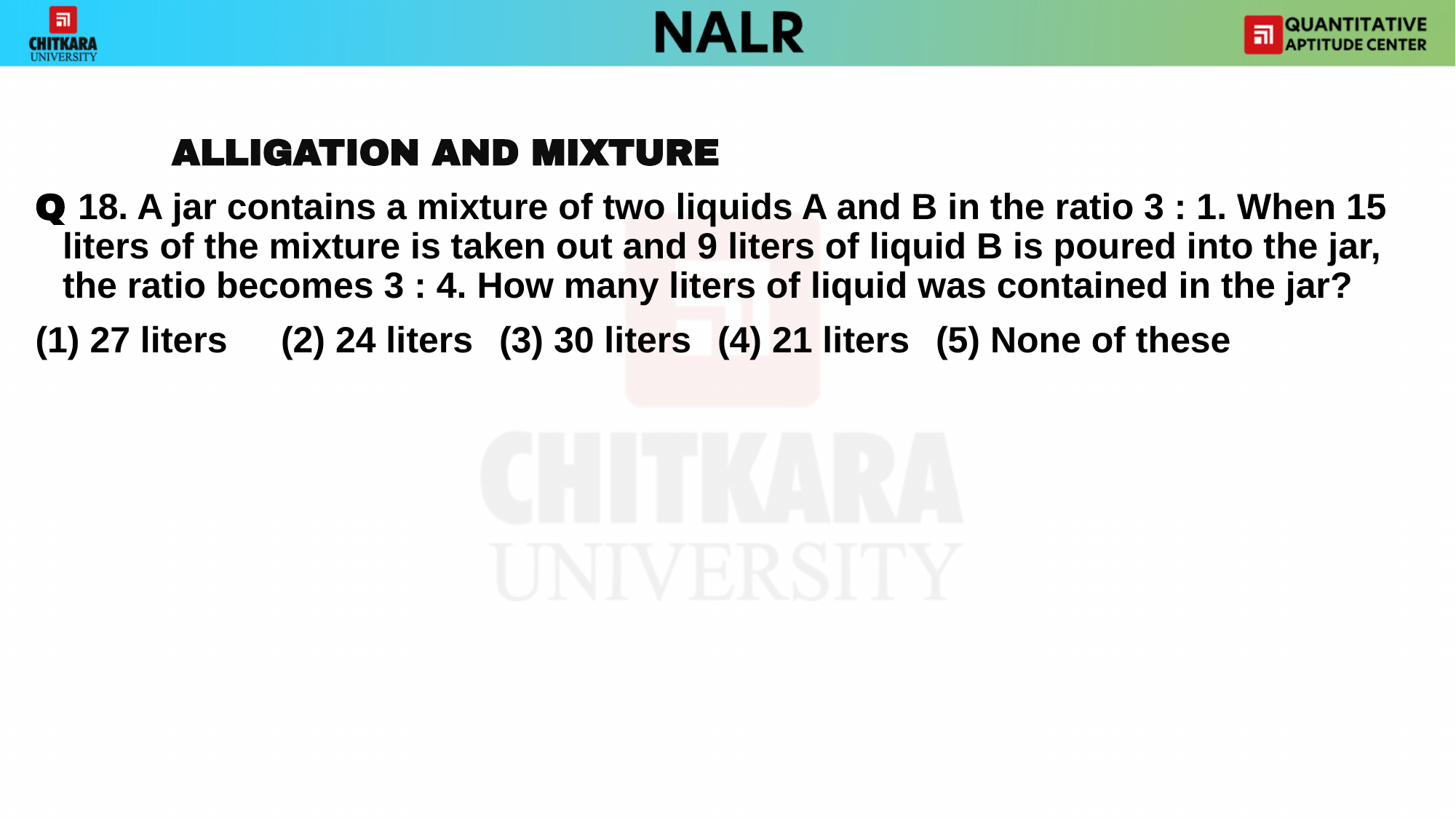

#
		ALLIGATION AND MIXTURE
Q 18. A jar contains a mixture of two liquids A and B in the ratio 3 : 1. When 15 liters of the mixture is taken out and 9 liters of liquid B is poured into the jar, the ratio becomes 3 : 4. How many liters of liquid was contained in the jar?
(1) 27 liters 	(2) 24 liters 	(3) 30 liters 	(4) 21 liters 	(5) None of these